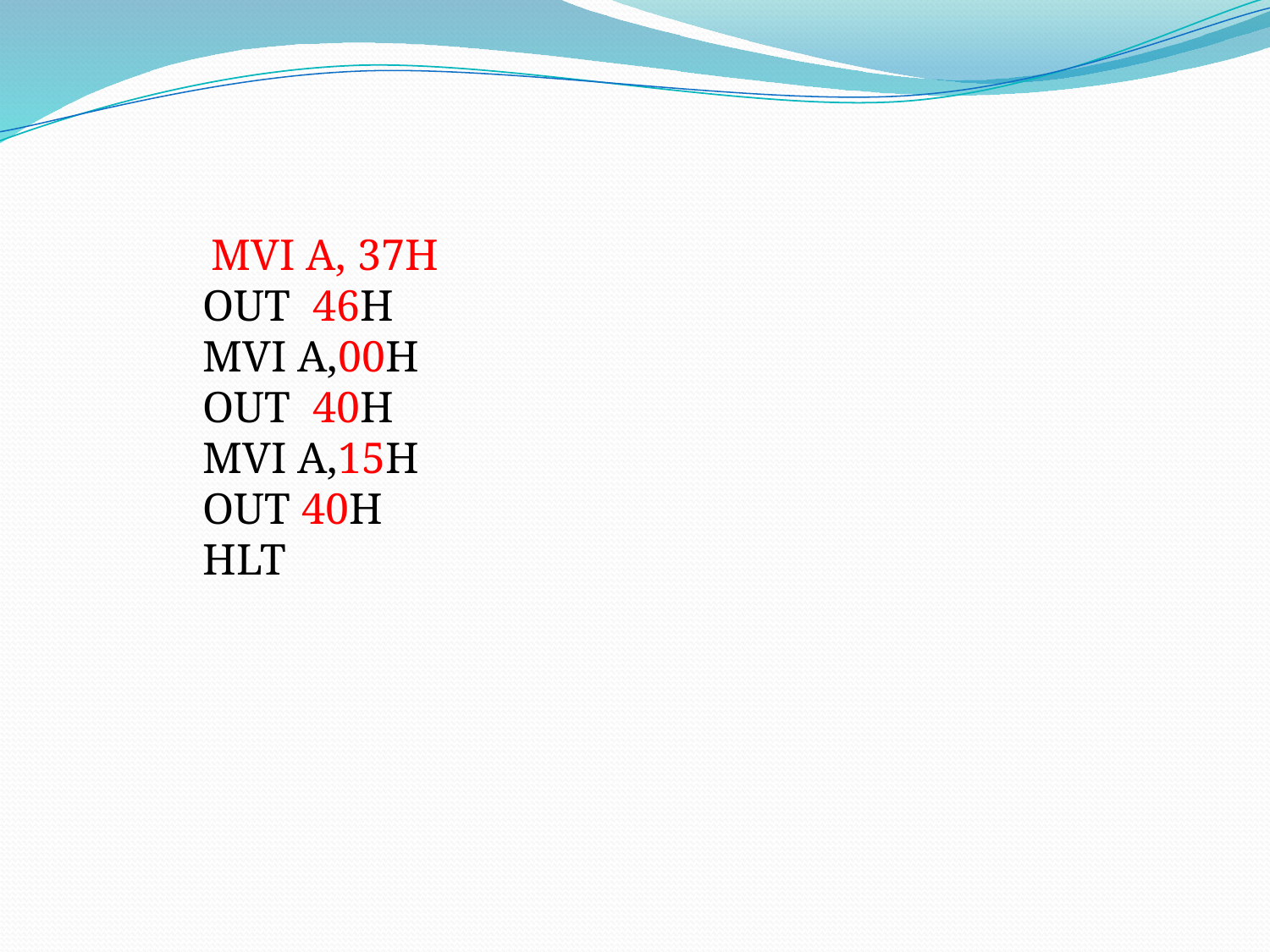

MVI A, 37H
OUT  46H
MVI A,00H
OUT  40H
MVI A,15H
OUT 40H
HLT